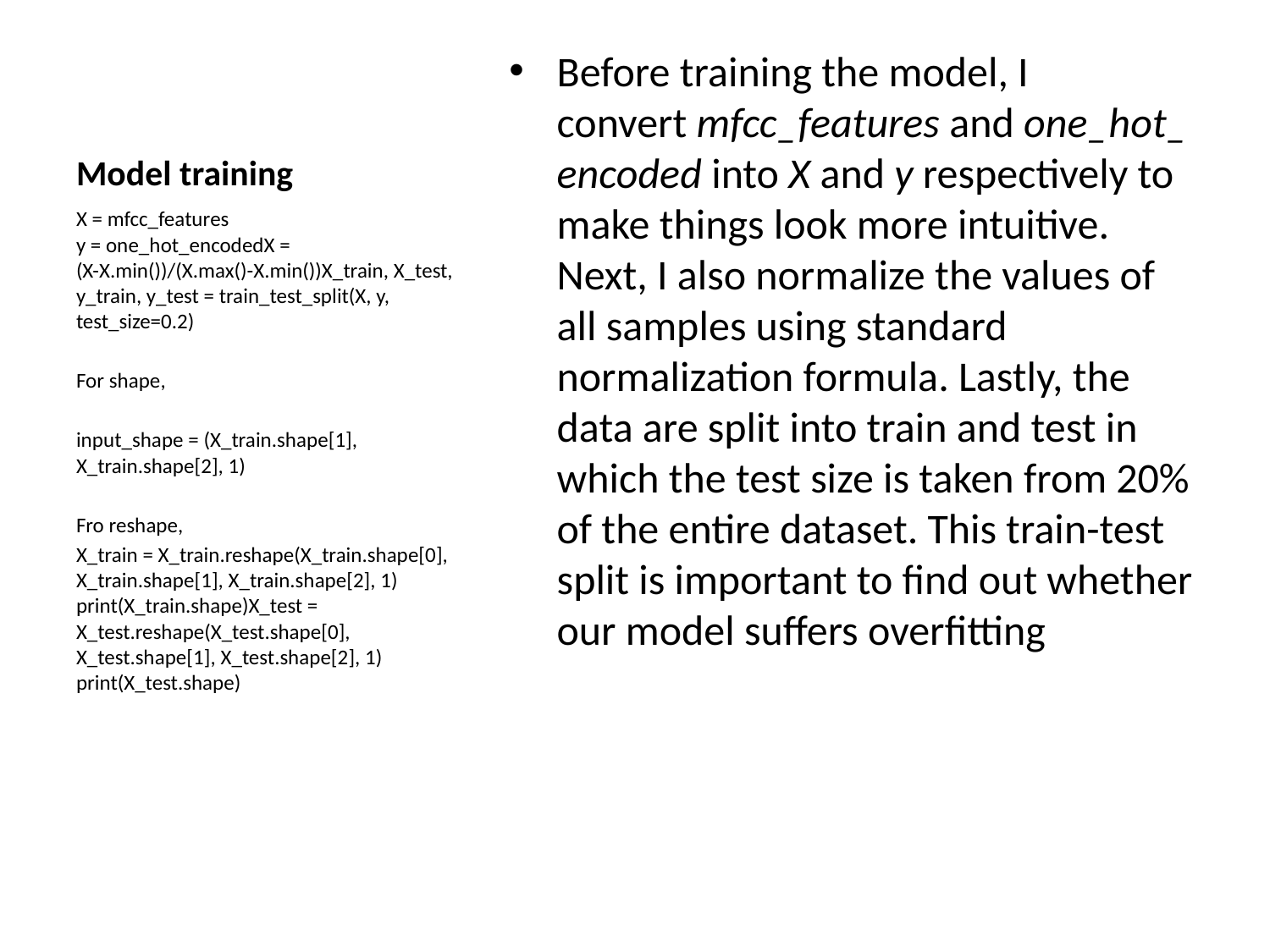

# Model training
Before training the model, I convert mfcc_features and one_hot_encoded into X and y respectively to make things look more intuitive. Next, I also normalize the values of all samples using standard normalization formula. Lastly, the data are split into train and test in which the test size is taken from 20% of the entire dataset. This train-test split is important to find out whether our model suffers overfitting
X = mfcc_features
y = one_hot_encodedX = (X-X.min())/(X.max()-X.min())X_train, X_test, y_train, y_test = train_test_split(X, y, test_size=0.2)

For shape,

input_shape = (X_train.shape[1], X_train.shape[2], 1)

Fro reshape,
X_train = X_train.reshape(X_train.shape[0], X_train.shape[1], X_train.shape[2], 1)
print(X_train.shape)X_test = X_test.reshape(X_test.shape[0], X_test.shape[1], X_test.shape[2], 1)
print(X_test.shape)